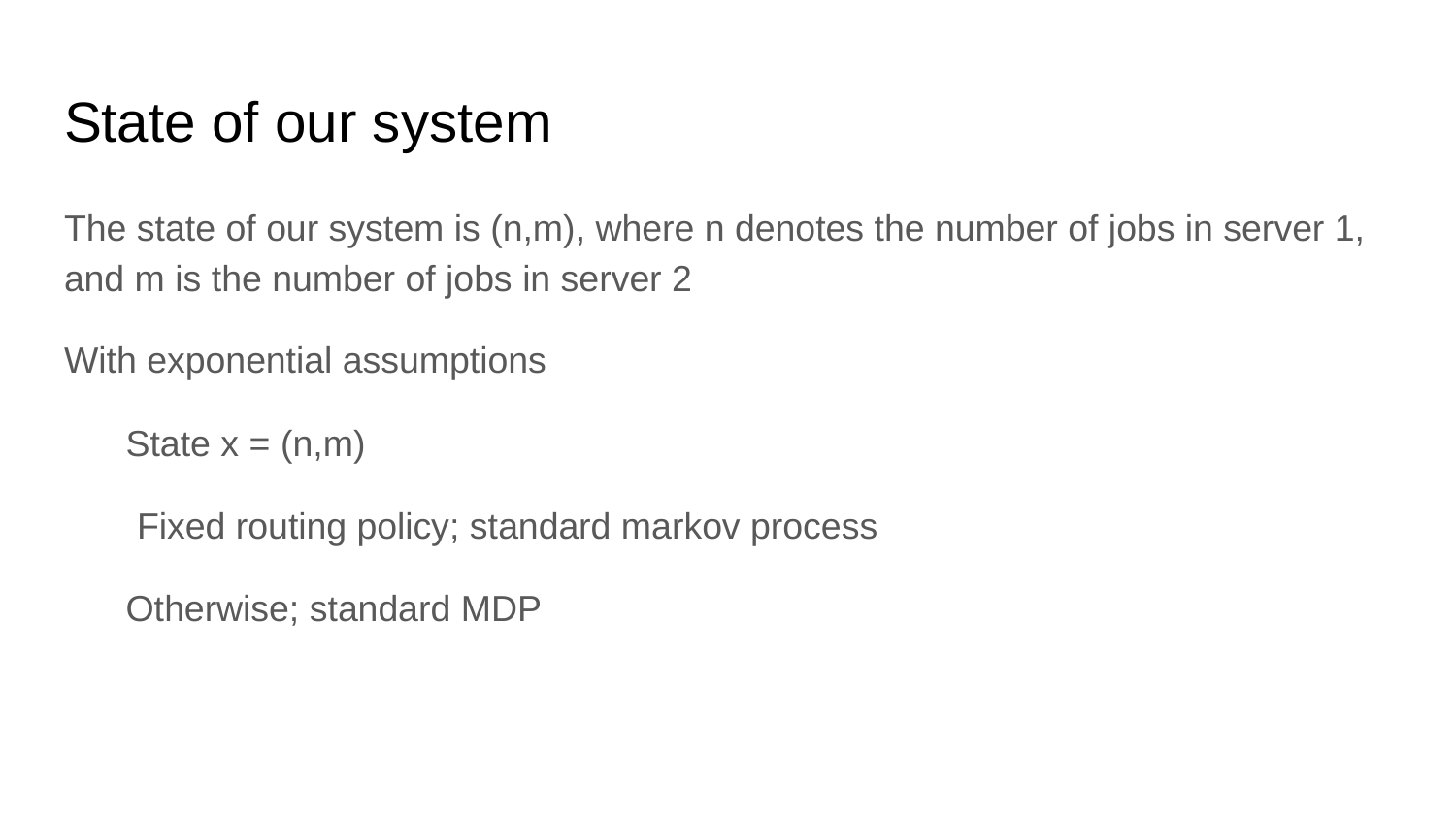

# State of our system
The state of our system is (n,m), where n denotes the number of jobs in server 1, and m is the number of jobs in server 2
With exponential assumptions
State x = (n,m)
Fixed routing policy; standard markov process
Otherwise; standard MDP